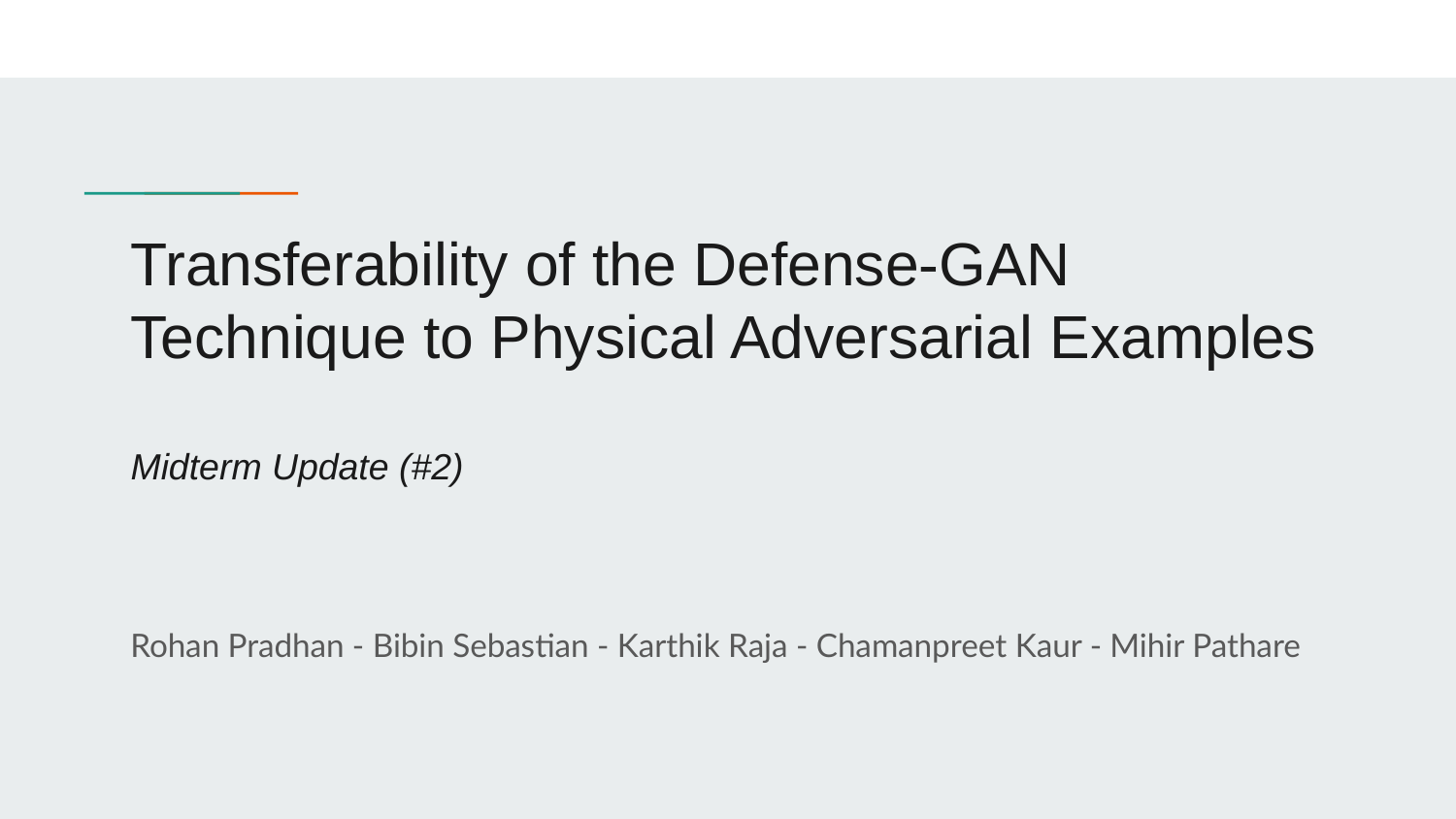

# Transferability of the Defense-GAN Technique to Physical Adversarial Examples

Midterm Update (#2)
Rohan Pradhan - Bibin Sebastian - Karthik Raja - Chamanpreet Kaur - Mihir Pathare